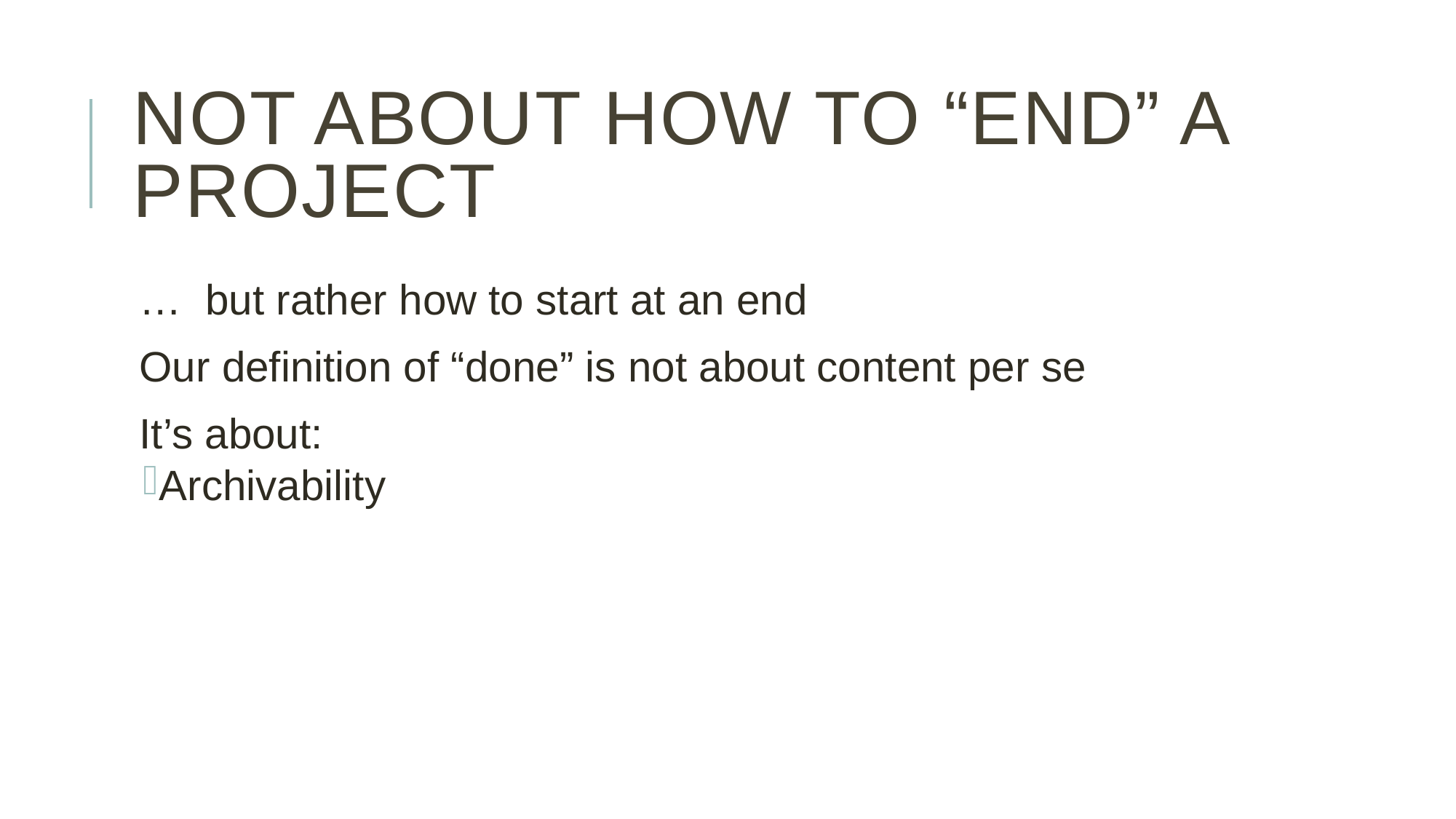

# Not about how to “end” a project
…  but rather how to start at an end
Our definition of “done” is not about content per se
It’s about:
Archivability